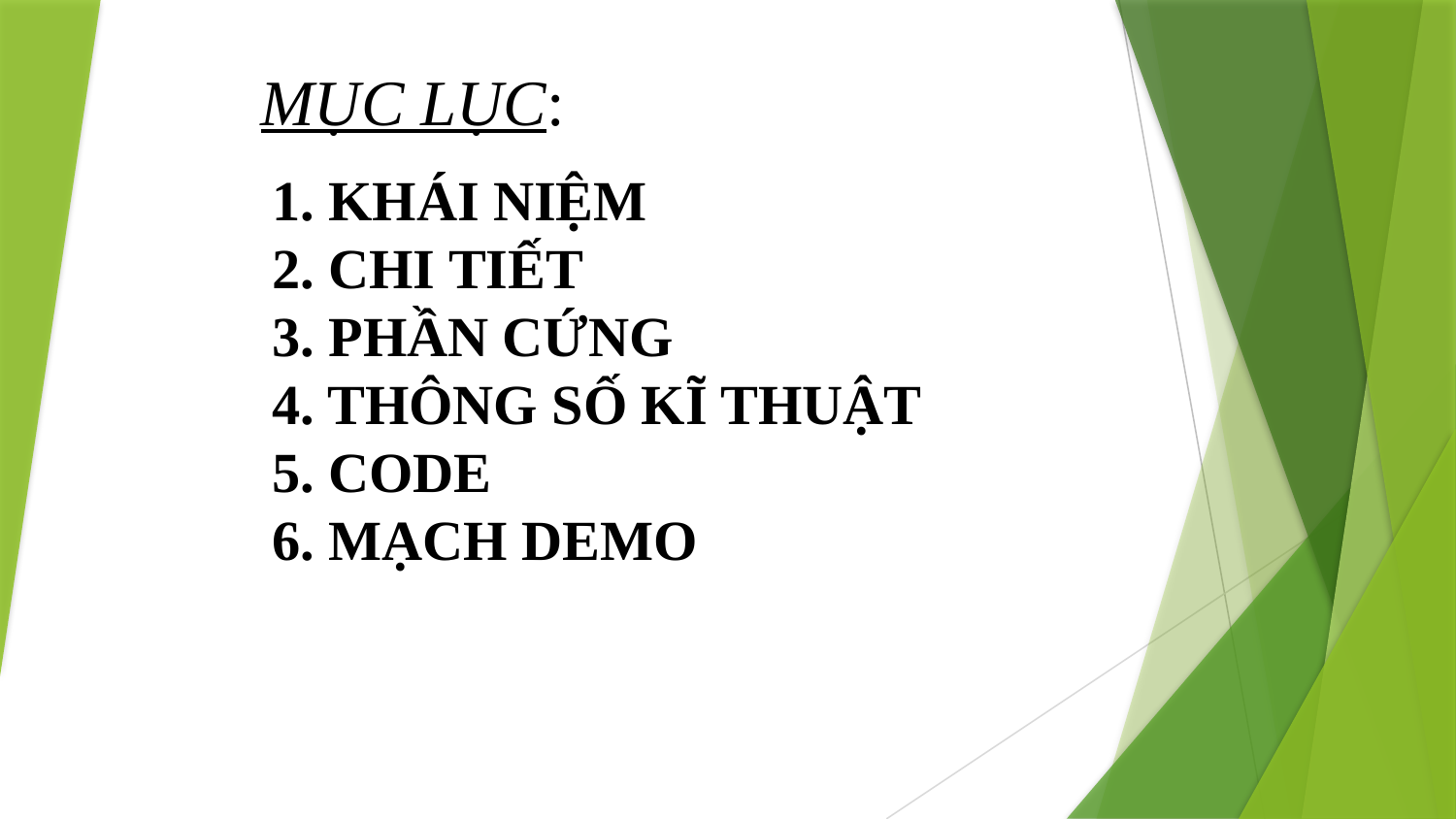

MỤC LỤC:
1. KHÁI NIỆM
2. CHI TIẾT
3. PHẦN CỨNG
4. THÔNG SỐ KĨ THUẬT
5. CODE
6. MẠCH DEMO